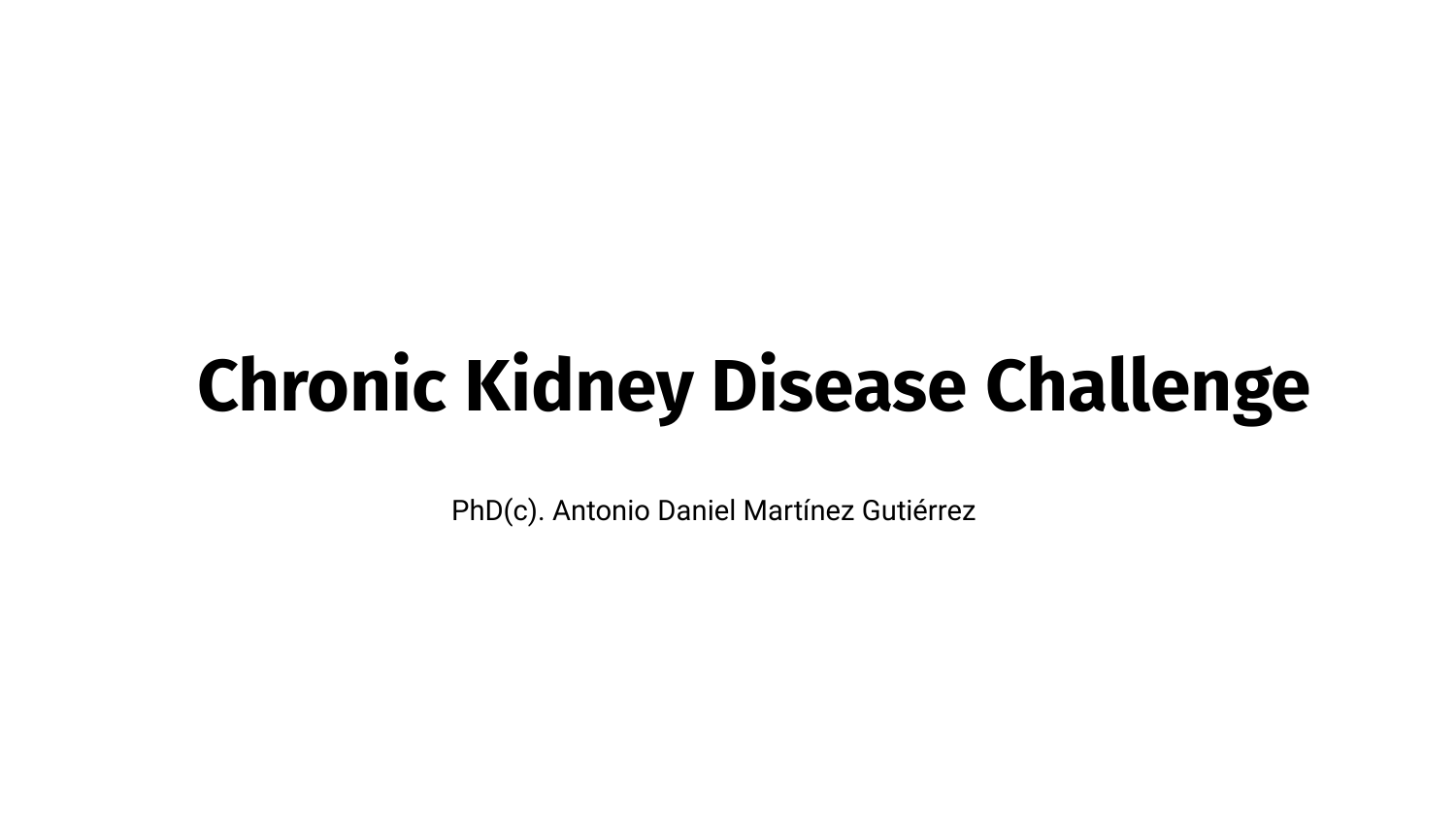

# Chronic Kidney Disease Challenge
PhD(c). Antonio Daniel Martínez Gutiérrez